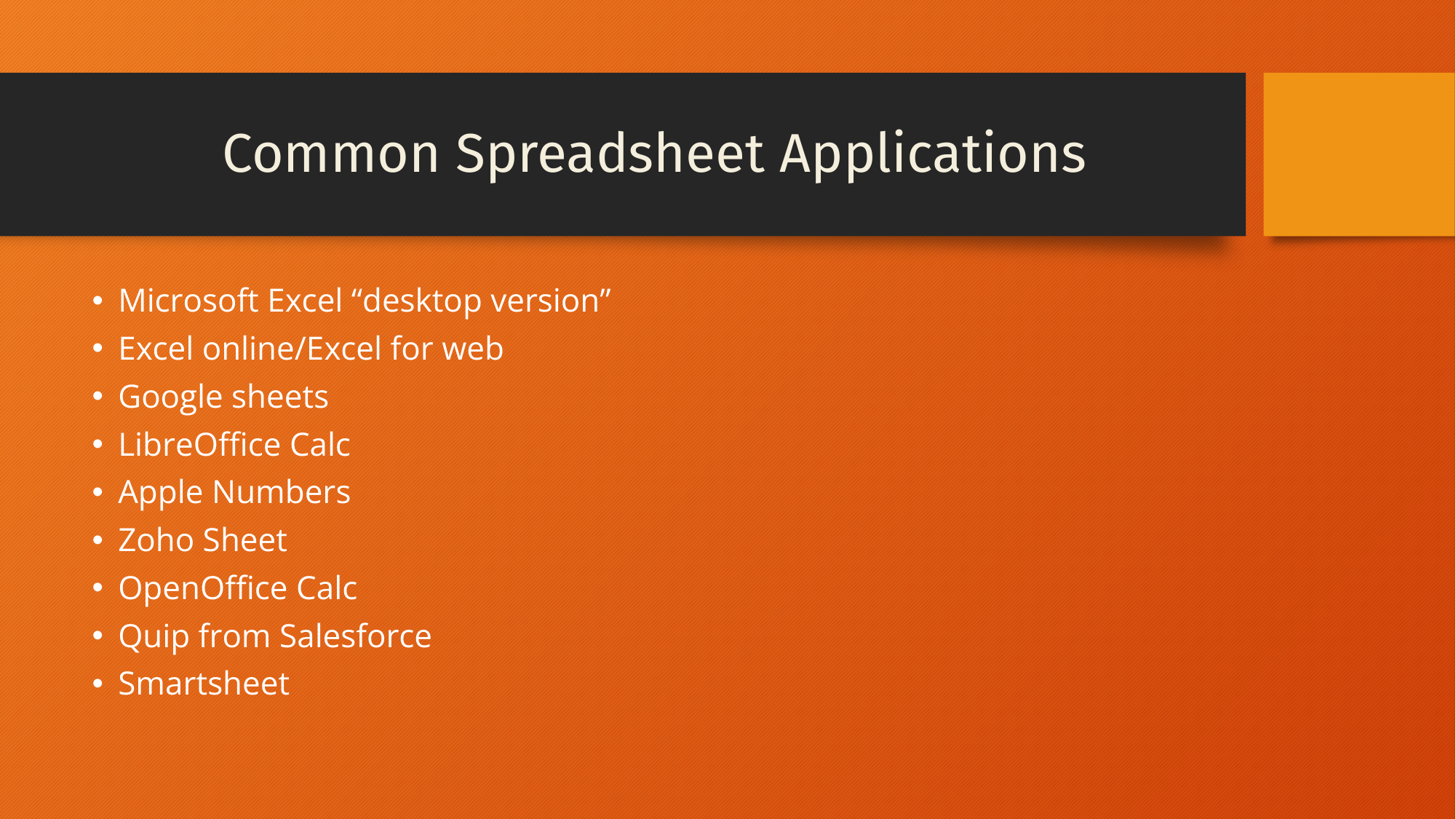

# Common Spreadsheet Applications
Microsoft Excel “desktop version”
Excel online/Excel for web
Google sheets
LibreOffice Calc
Apple Numbers
Zoho Sheet
OpenOffice Calc
Quip from Salesforce
Smartsheet